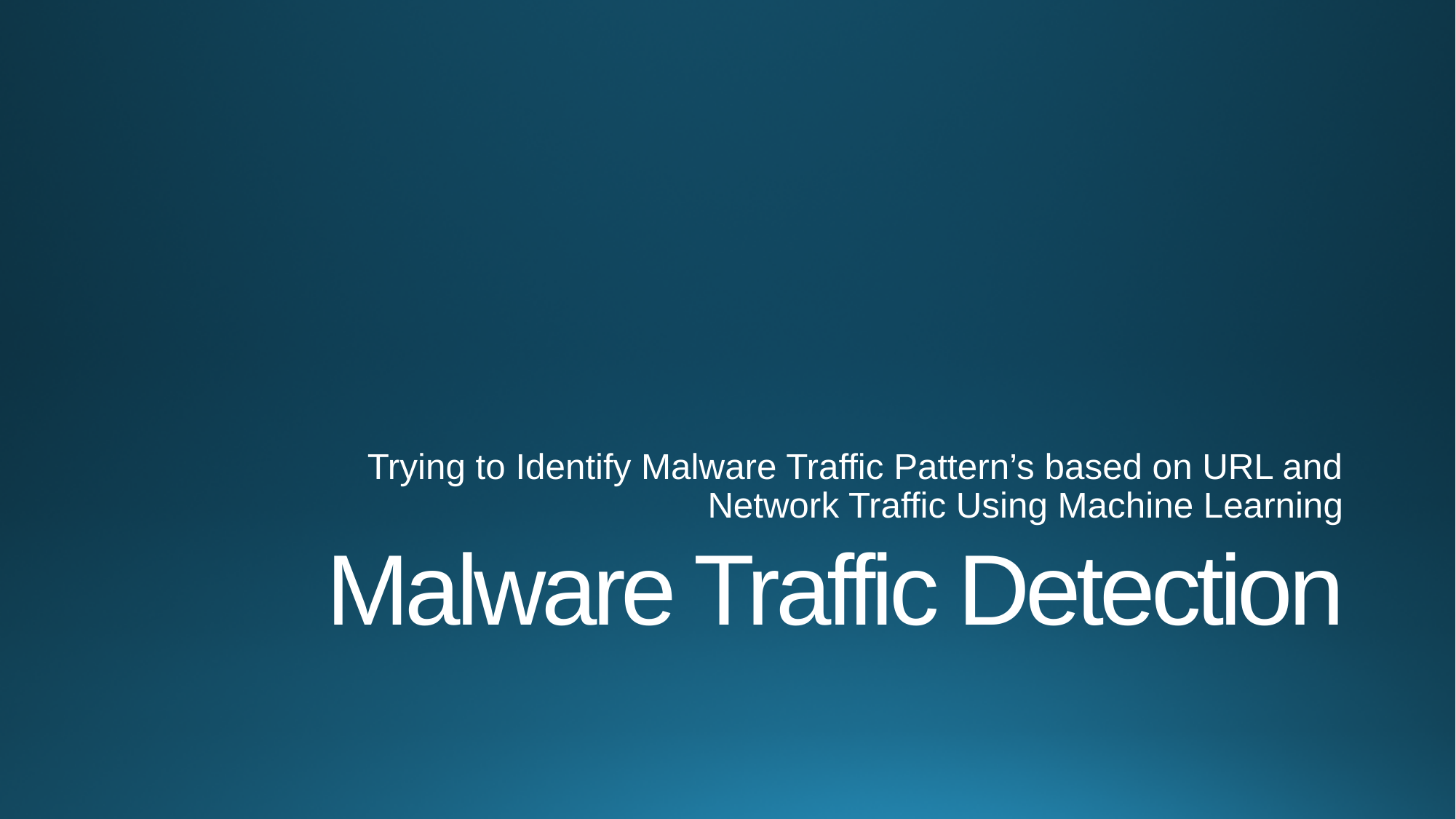

Trying to Identify Malware Traffic Pattern’s based on URL and Network Traffic Using Machine Learning
# Malware Traffic Detection